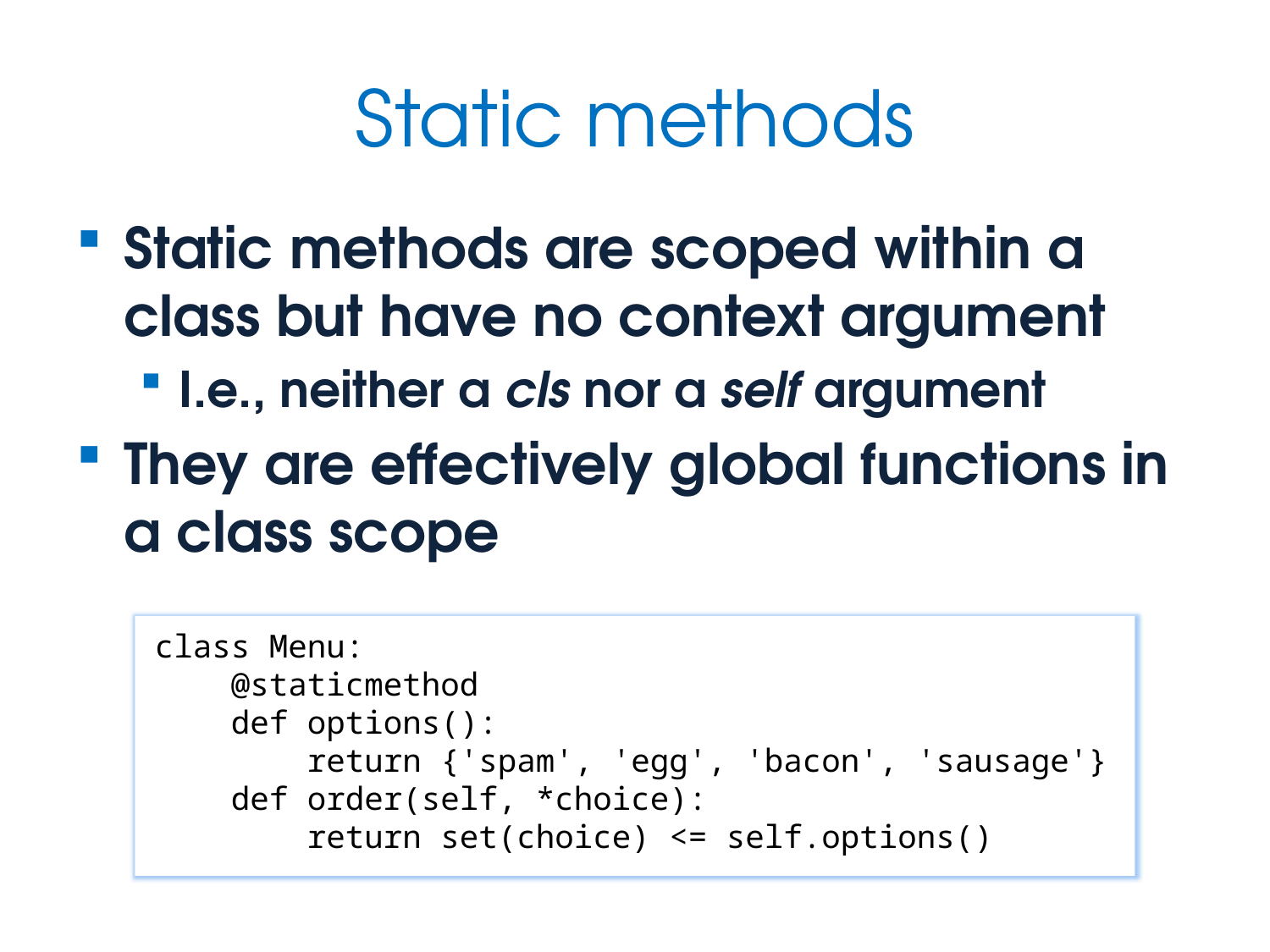

# Static methods
Static methods are scoped within a class but have no context argument
I.e., neither a cls nor a self argument
They are effectively global functions in a class scope
class Menu:
    @staticmethod
    def options():
        return {'spam', 'egg', 'bacon', 'sausage'}
    def order(self, *choice):
        return set(choice) <= self.options()